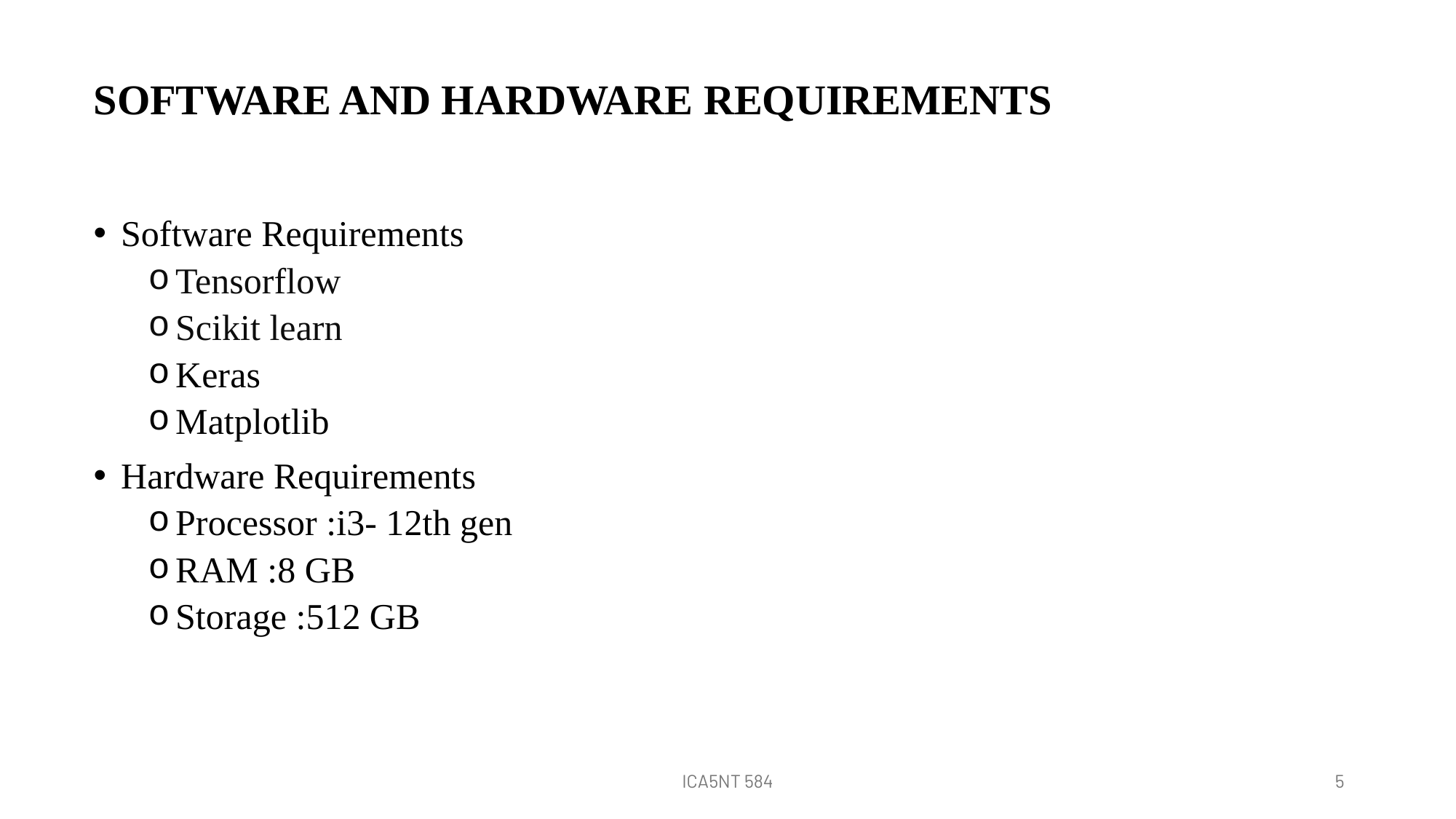

# SOFTWARE AND HARDWARE REQUIREMENTS
Software Requirements
Tensorflow
Scikit learn
Keras
Matplotlib
Hardware Requirements
Processor :i3- 12th gen
RAM :8 GB
Storage :512 GB
ICA5NT 584
5